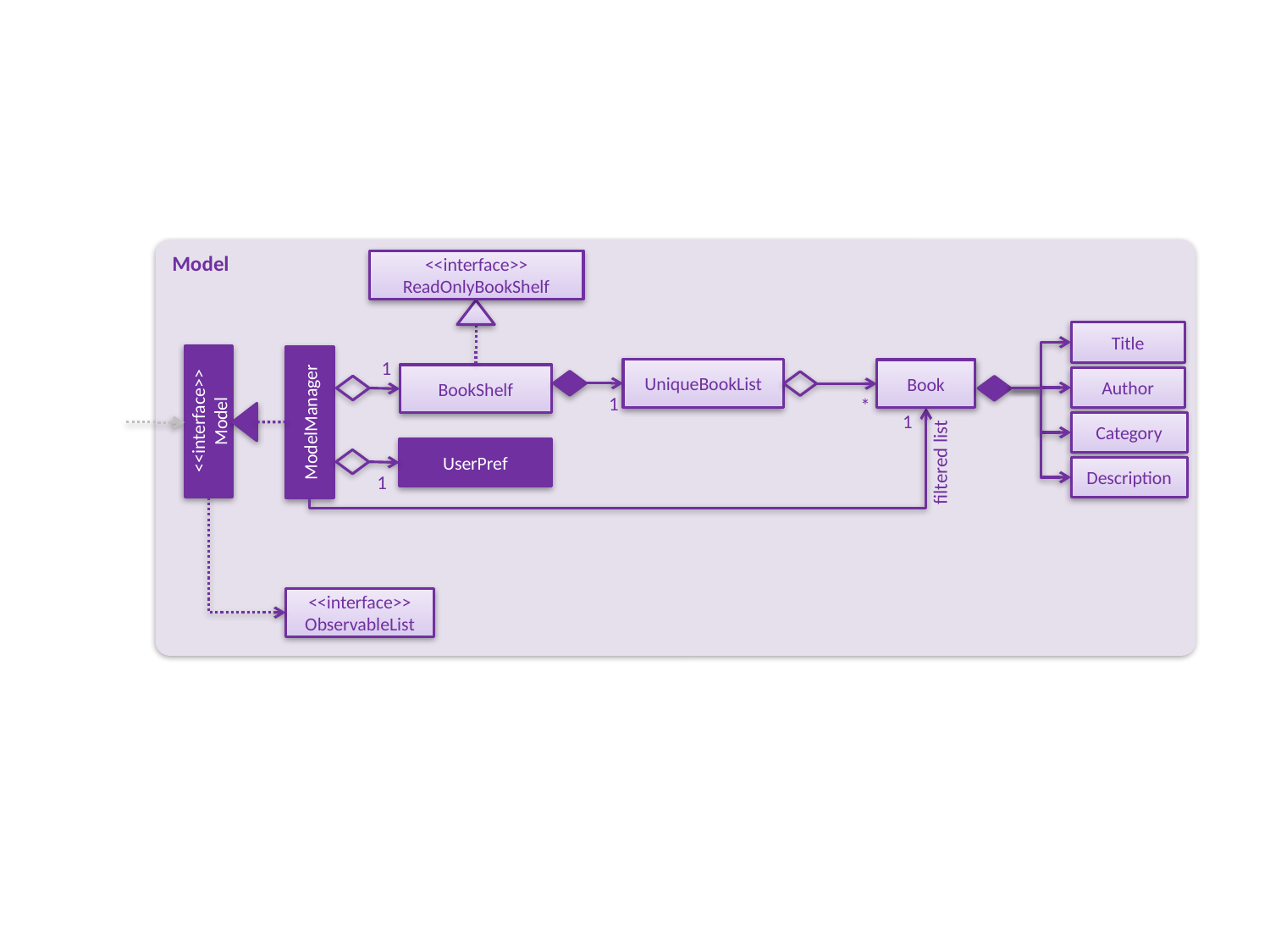

Model

<<interface>>
ReadOnlyBookShelf

Title
1
UniqueBookList
Book
BookShelf
Author

1
*
<<interface>>
Model
ModelManager
1

Category
UserPref

filtered list
Description
1
<<interface>>
ObservableList